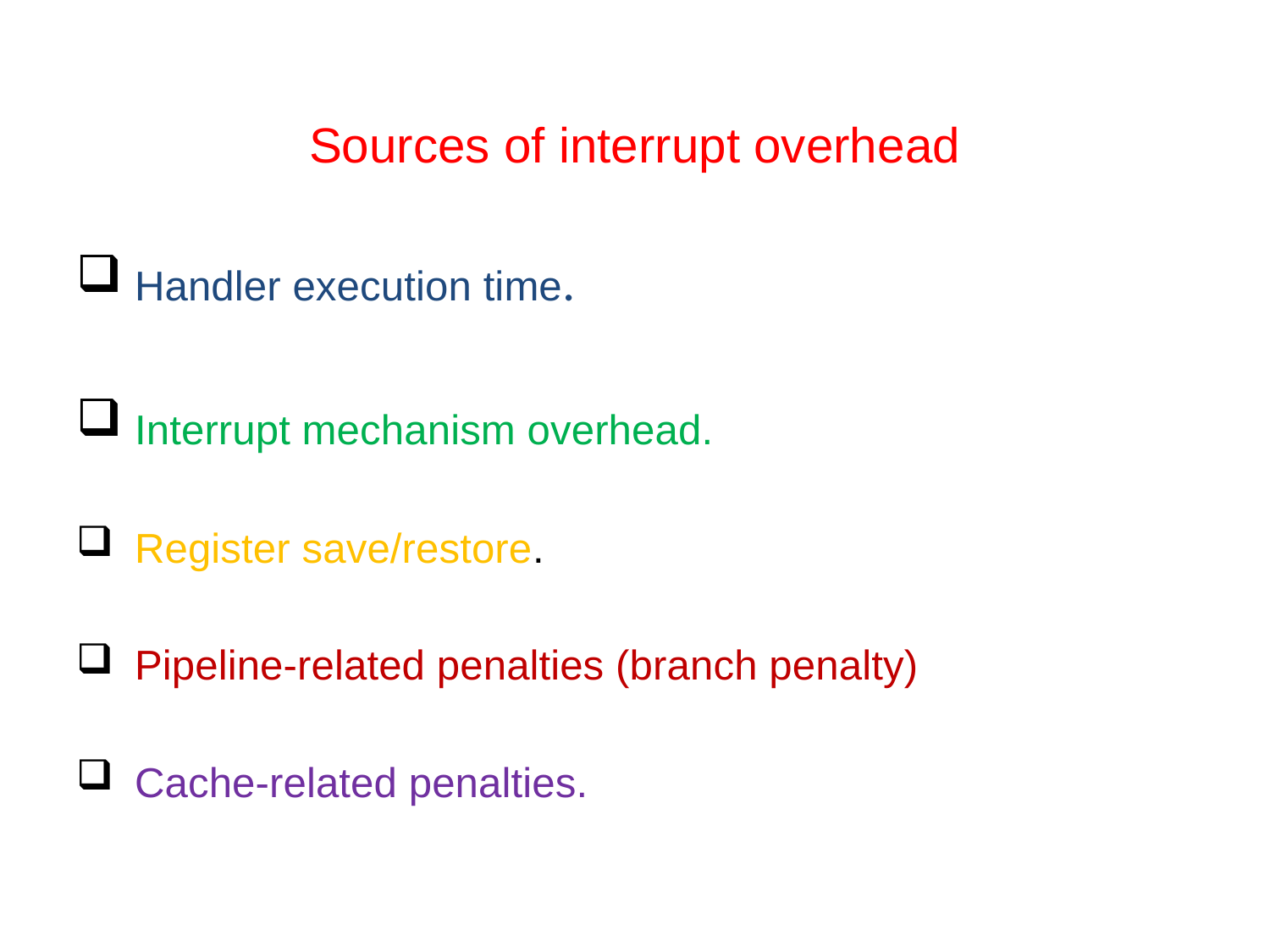

# Sources of interrupt overhead
 Handler execution time.

 Interrupt mechanism overhead.

 Register save/restore.

 Pipeline-related penalties (branch penalty)

 Cache-related penalties.